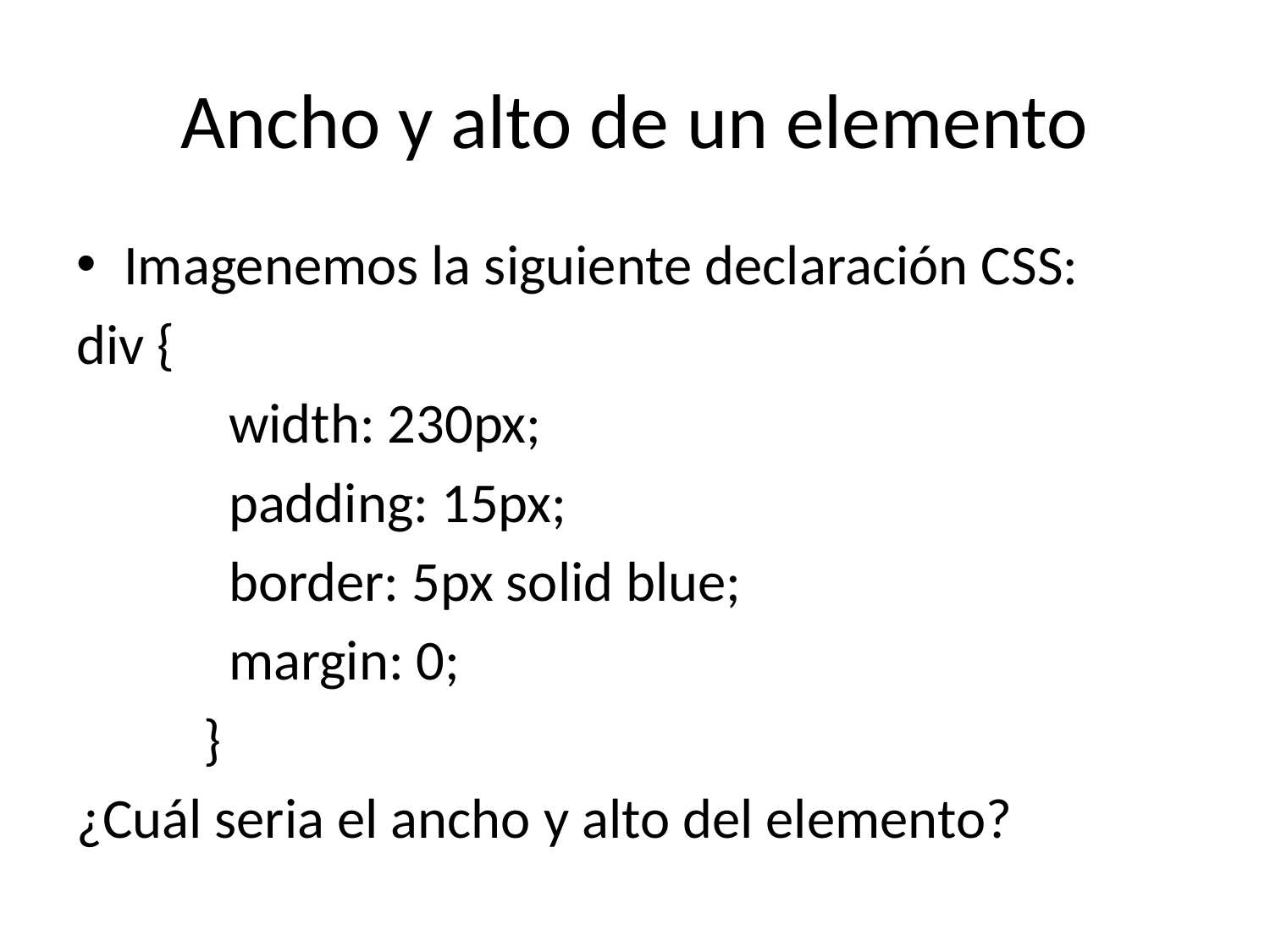

# Ancho y alto de un elemento
Imagenemos la siguiente declaración CSS:
div {
	  width: 230px;
	  padding: 15px;
	  border: 5px solid blue;
	  margin: 0;
	}
¿Cuál seria el ancho y alto del elemento?